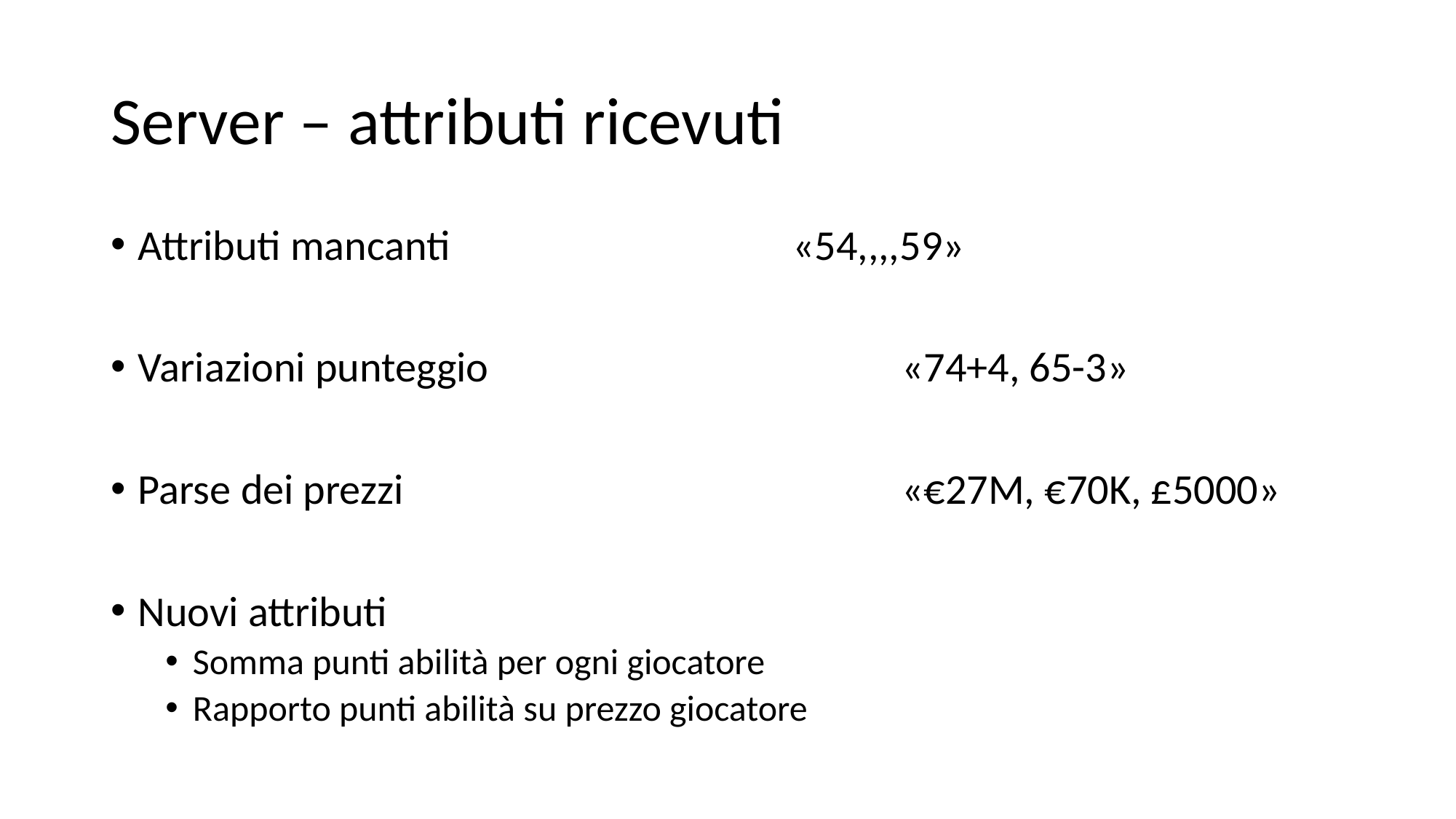

# Server – attributi ricevuti
Attributi mancanti 				«54,,,,59»

Variazioni punteggio				«74+4, 65-3»

Parse dei prezzi					«€27M, €70K, £5000»

Nuovi attributi
Somma punti abilità per ogni giocatore
Rapporto punti abilità su prezzo giocatore